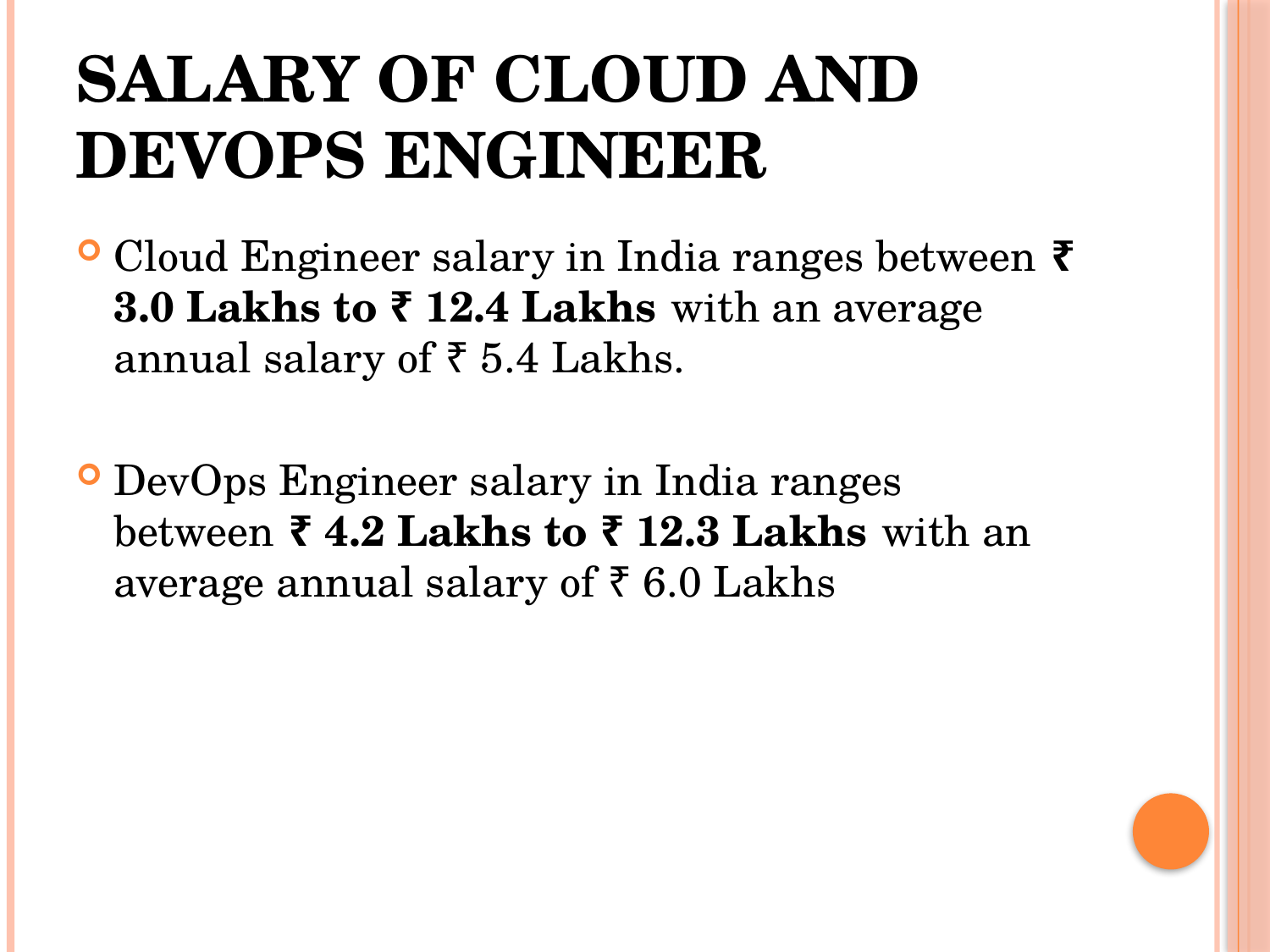

# Salary of Cloud and DevOps Engineer
Cloud Engineer salary in India ranges between ₹ 3.0 Lakhs to ₹ 12.4 Lakhs with an average annual salary of ₹ 5.4 Lakhs.

DevOps Engineer salary in India ranges between ₹ 4.2 Lakhs to ₹ 12.3 Lakhs with an average annual salary of ₹ 6.0 Lakhs